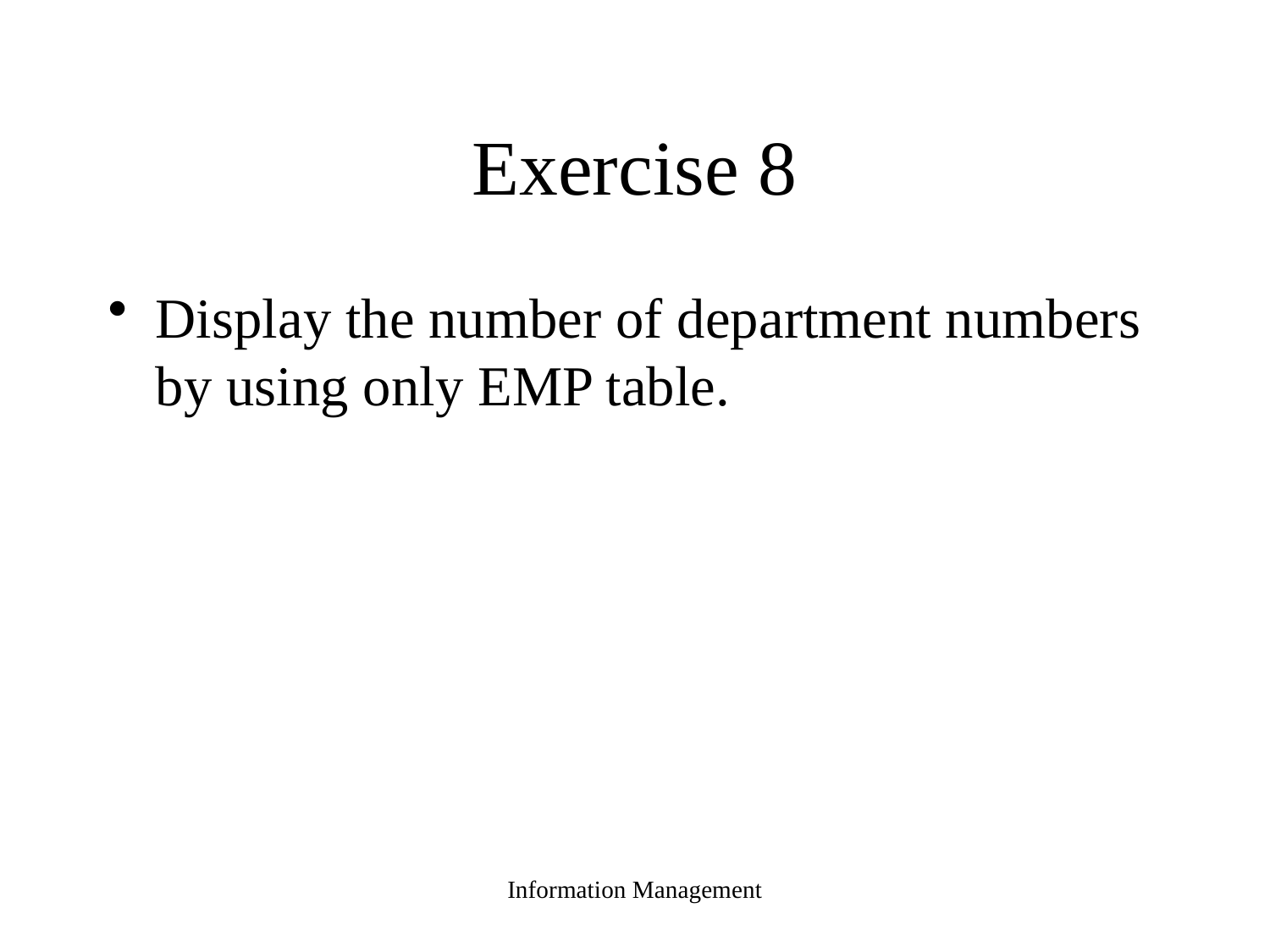

# Exercise 8
Display the number of department numbers by using only EMP table.

Information Management